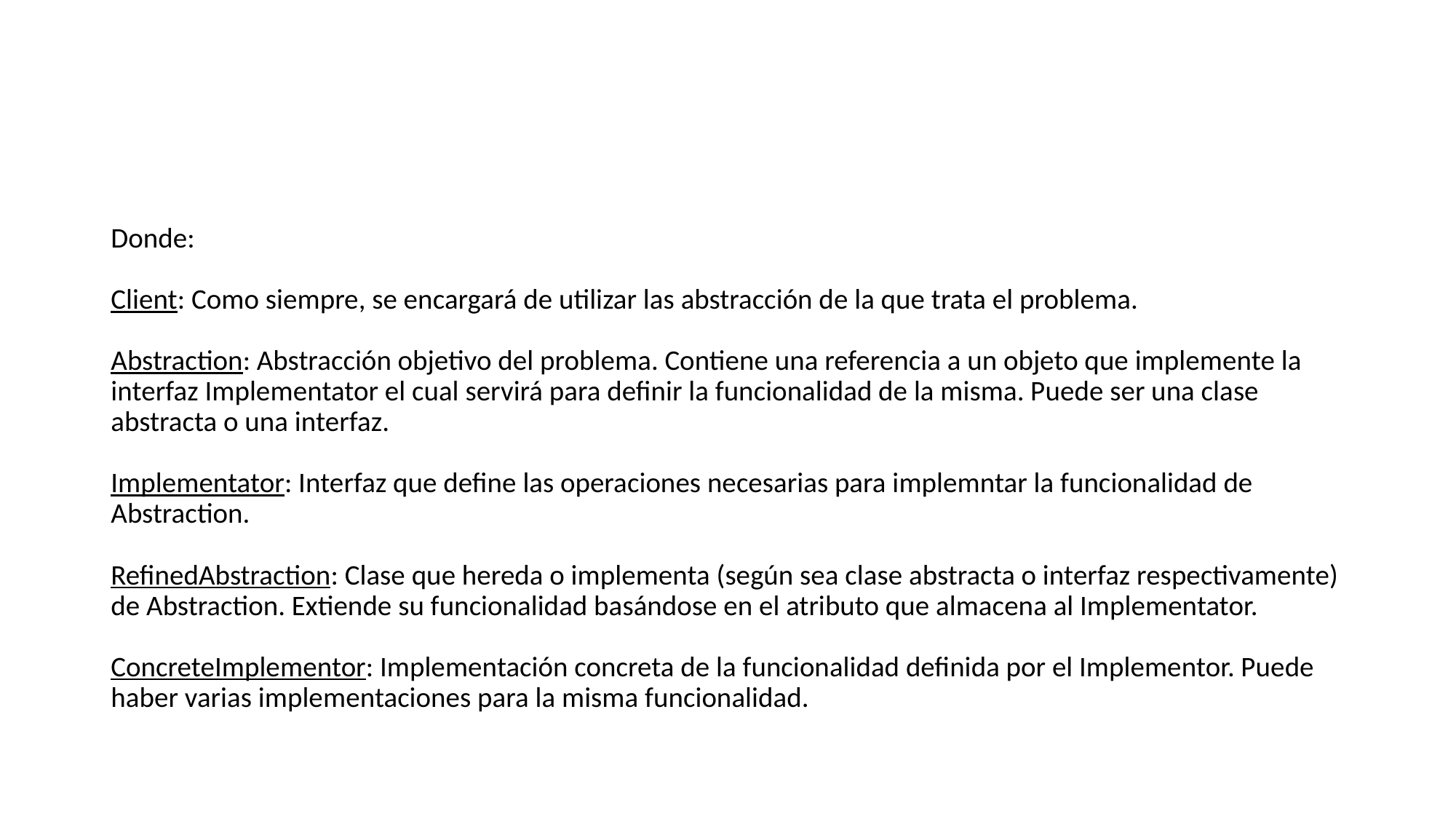

#
Donde:
Client: Como siempre, se encargará de utilizar las abstracción de la que trata el problema.
Abstraction: Abstracción objetivo del problema. Contiene una referencia a un objeto que implemente la interfaz Implementator el cual servirá para definir la funcionalidad de la misma. Puede ser una clase abstracta o una interfaz.
Implementator: Interfaz que define las operaciones necesarias para implemntar la funcionalidad de Abstraction.
RefinedAbstraction: Clase que hereda o implementa (según sea clase abstracta o interfaz respectivamente) de Abstraction. Extiende su funcionalidad basándose en el atributo que almacena al Implementator.
ConcreteImplementor: Implementación concreta de la funcionalidad definida por el Implementor. Puede haber varias implementaciones para la misma funcionalidad.